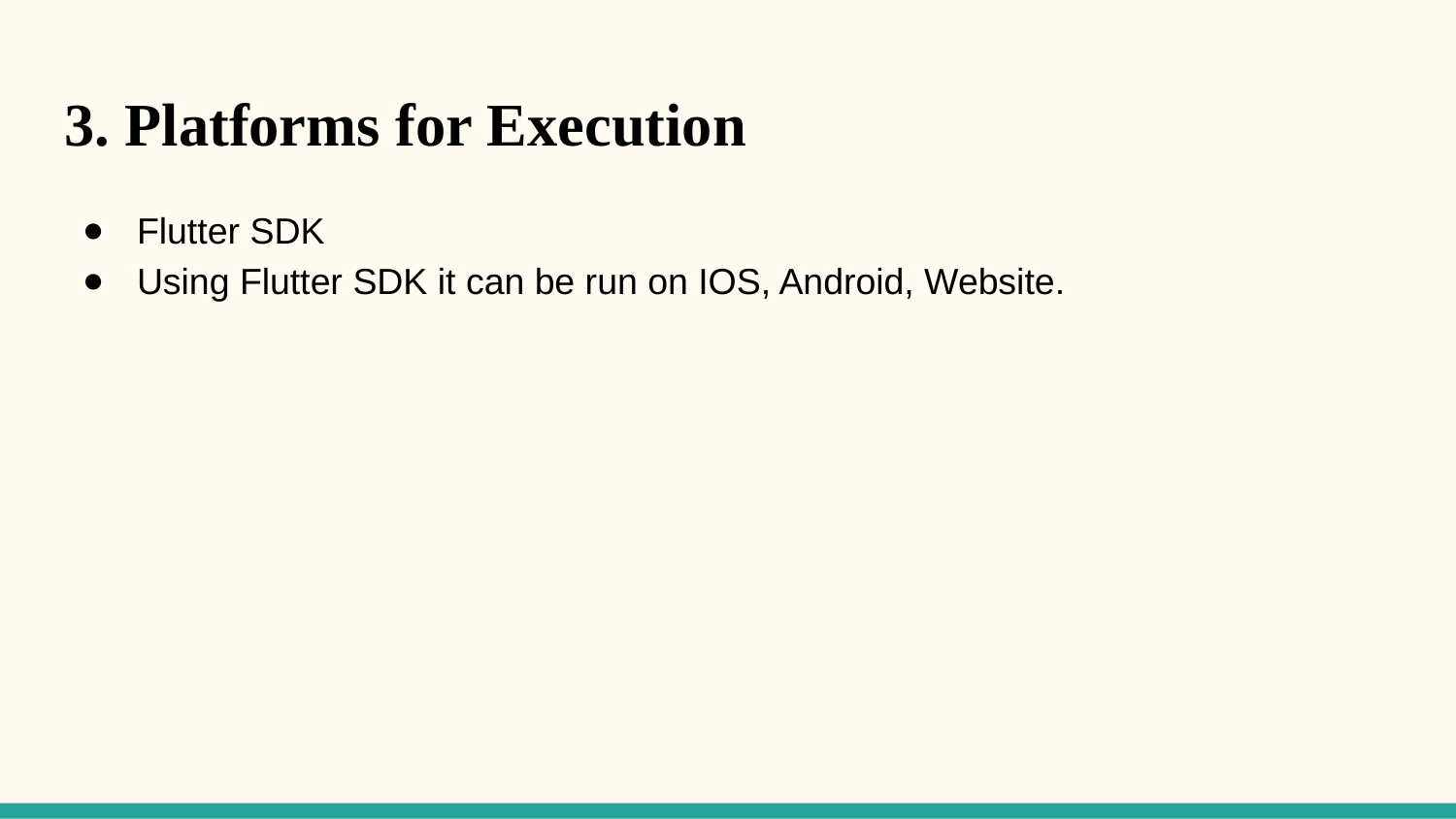

# 3. Platforms for Execution
Flutter SDK
Using Flutter SDK it can be run on IOS, Android, Website.